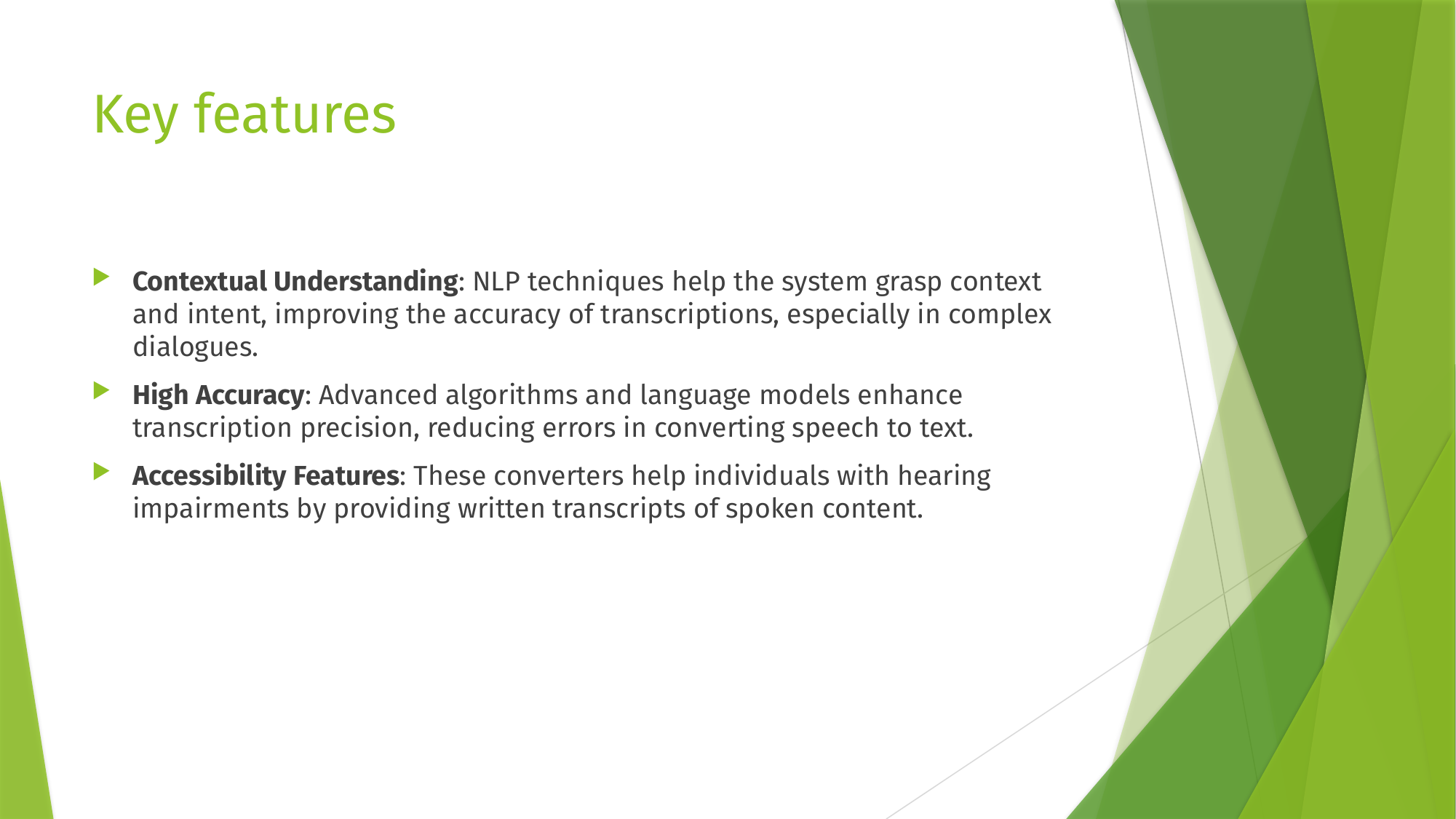

# Key features
Contextual Understanding: NLP techniques help the system grasp context and intent, improving the accuracy of transcriptions, especially in complex dialogues.
High Accuracy: Advanced algorithms and language models enhance transcription precision, reducing errors in converting speech to text.
Accessibility Features: These converters help individuals with hearing impairments by providing written transcripts of spoken content.